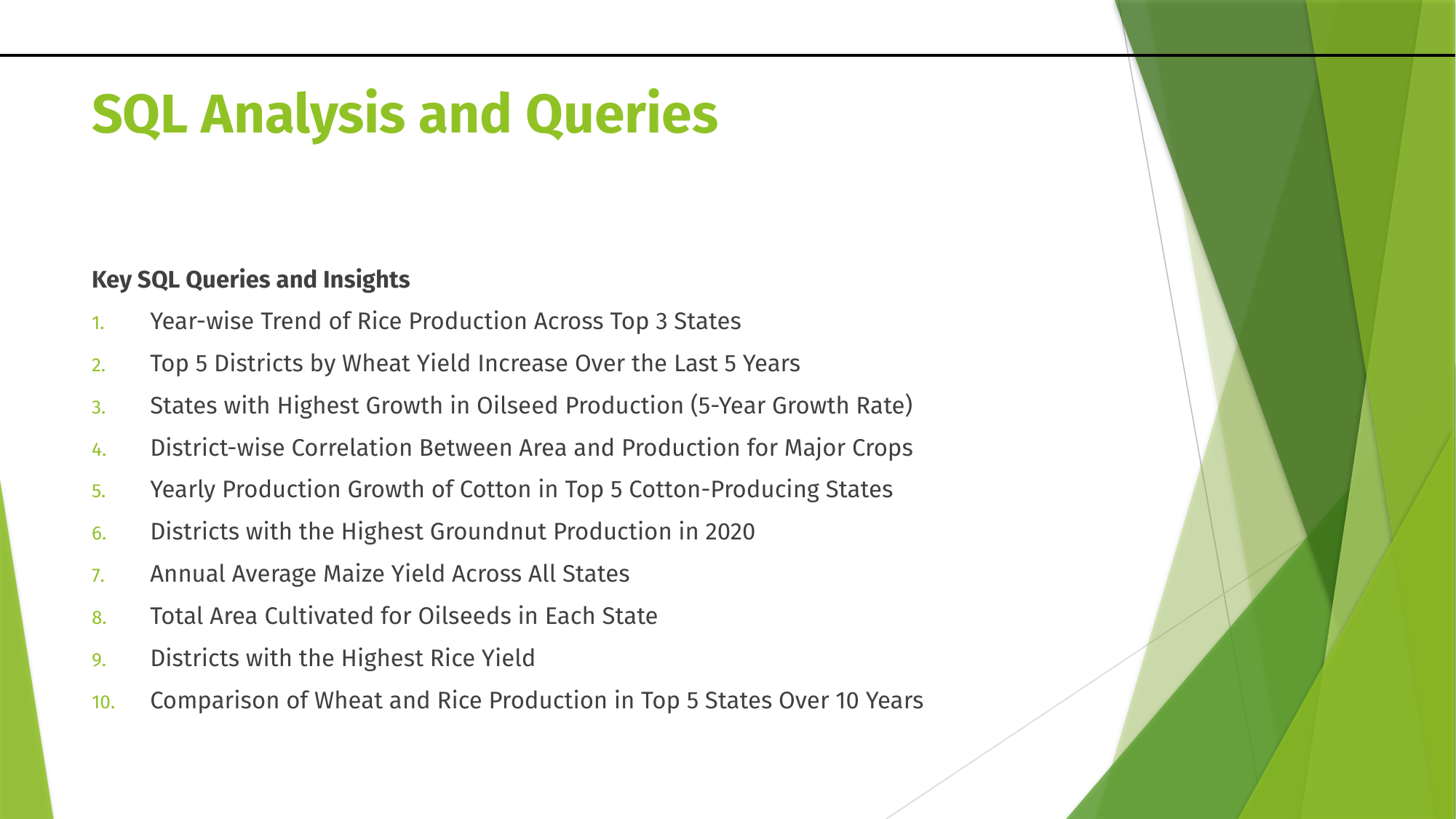

# SQL Analysis and Queries
Key SQL Queries and Insights
Year-wise Trend of Rice Production Across Top 3 States
Top 5 Districts by Wheat Yield Increase Over the Last 5 Years
States with Highest Growth in Oilseed Production (5-Year Growth Rate)
District-wise Correlation Between Area and Production for Major Crops
Yearly Production Growth of Cotton in Top 5 Cotton-Producing States
Districts with the Highest Groundnut Production in 2020
Annual Average Maize Yield Across All States
Total Area Cultivated for Oilseeds in Each State
Districts with the Highest Rice Yield
Comparison of Wheat and Rice Production in Top 5 States Over 10 Years